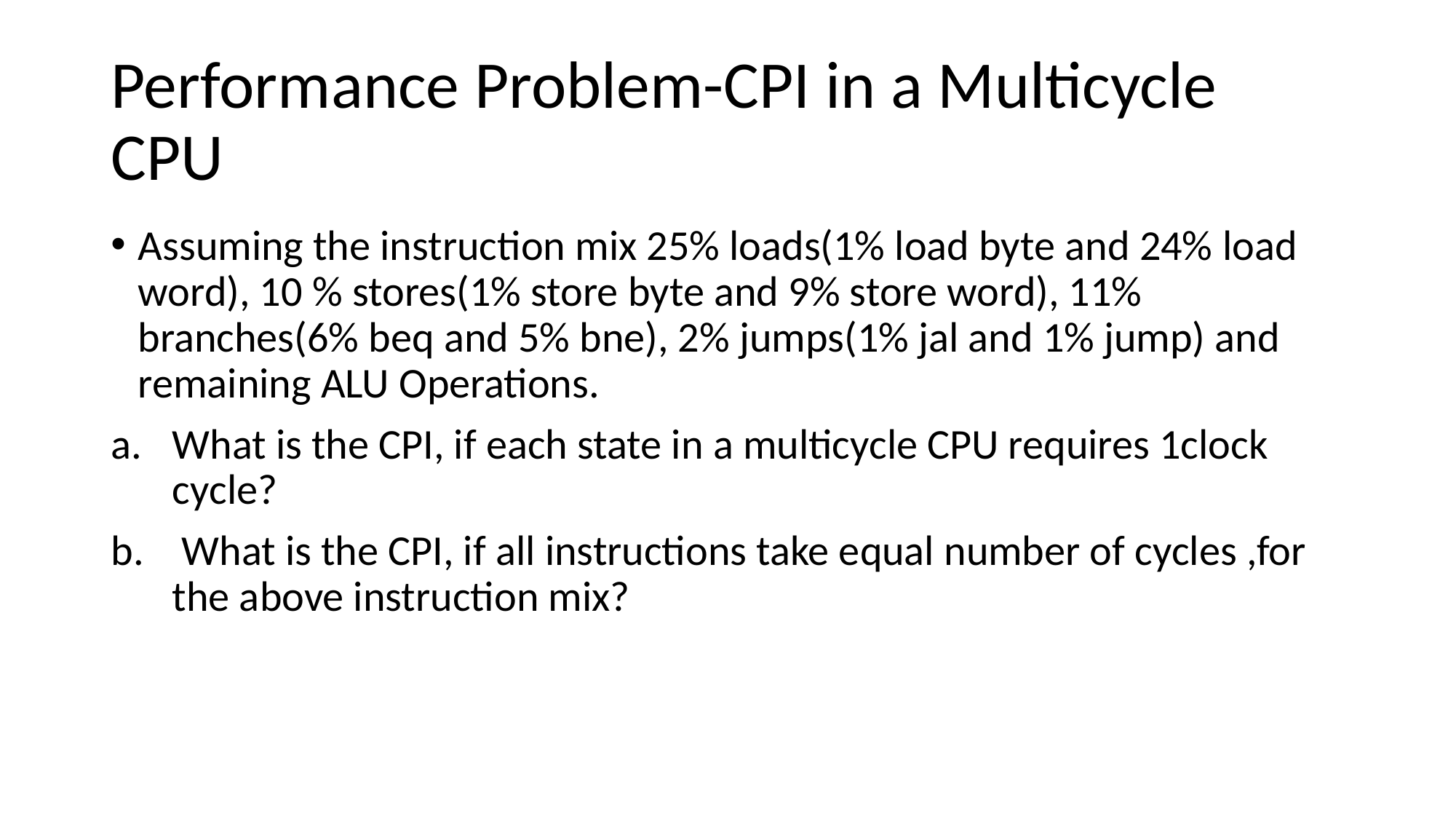

# Performance Problem-CPI in a Multicycle CPU
Assuming the instruction mix 25% loads(1% load byte and 24% load word), 10 % stores(1% store byte and 9% store word), 11% branches(6% beq and 5% bne), 2% jumps(1% jal and 1% jump) and remaining ALU Operations.
What is the CPI, if each state in a multicycle CPU requires 1clock cycle?
 What is the CPI, if all instructions take equal number of cycles ,for the above instruction mix?